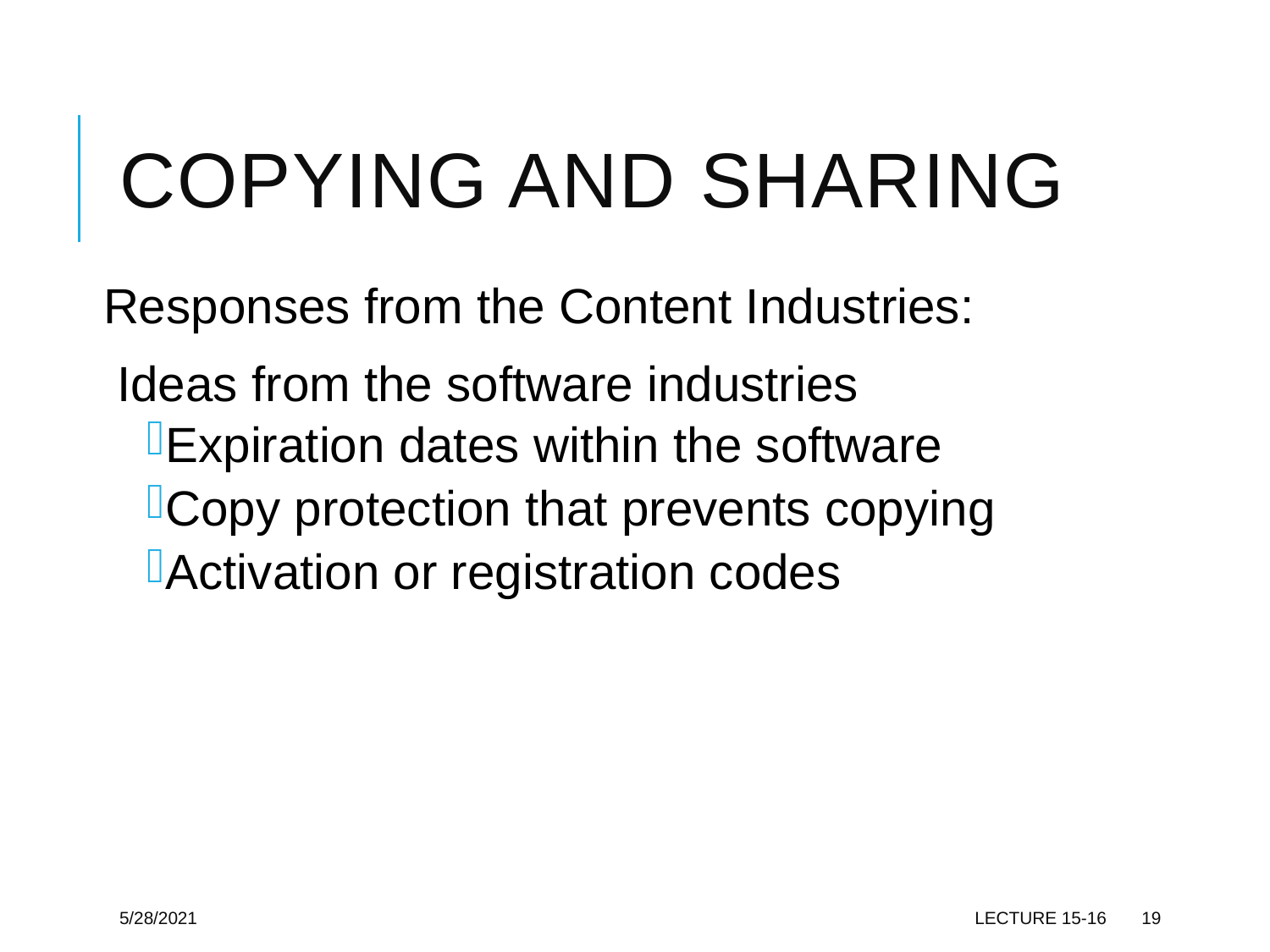

# Copying and Sharing
Responses from the Content Industries:
Ideas from the software industries
Expiration dates within the software
Copy protection that prevents copying
Activation or registration codes
5/28/2021
Lecture 15-16
19